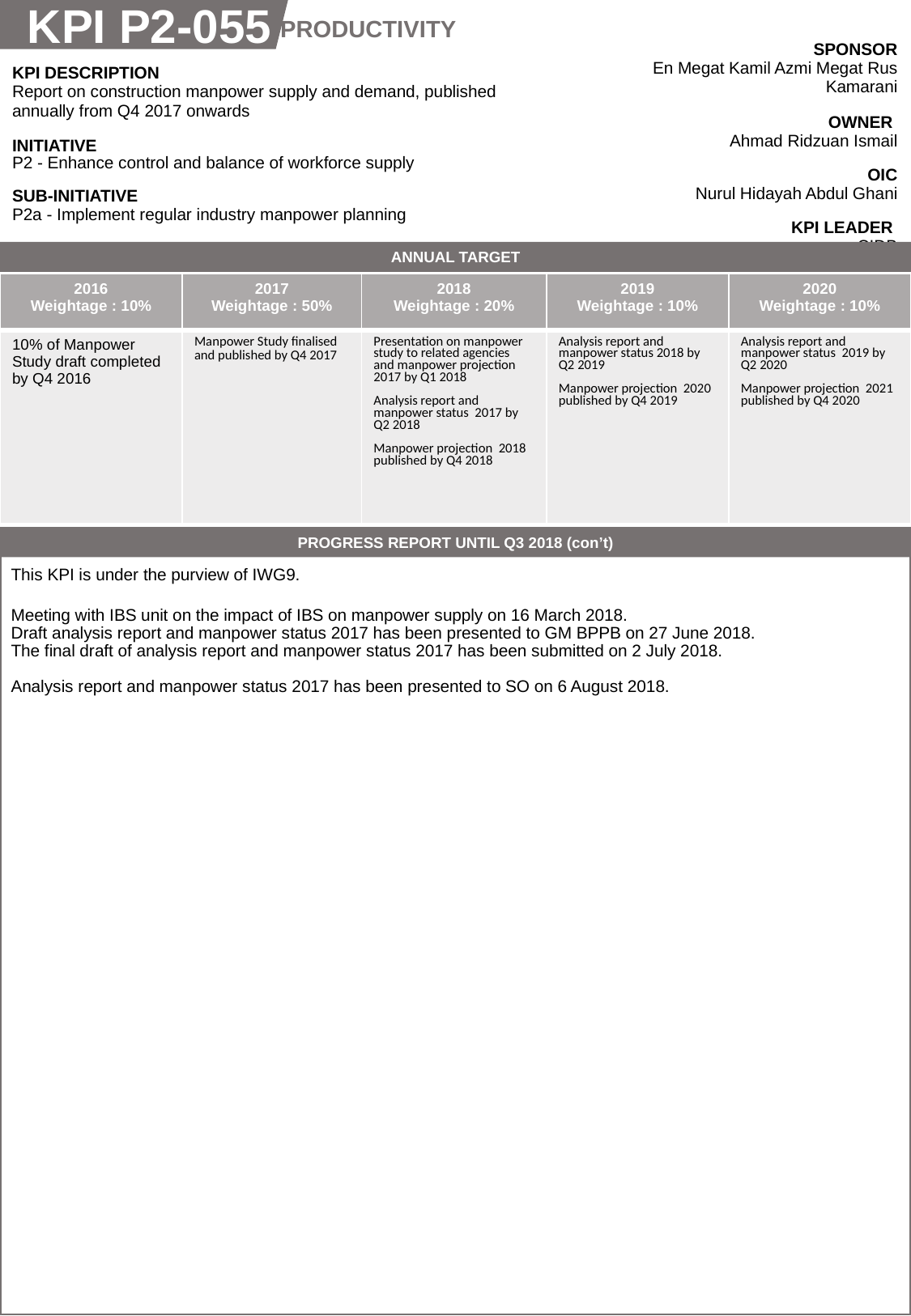

KPI P2-055
PRODUCTIVITY
| SPONSOR En Megat Kamil Azmi Megat Rus Kamarani |
| --- |
| OWNER Ahmad Ridzuan Ismail |
| OIC Nurul Hidayah Abdul Ghani |
| KPI LEADER CIDB |
| KPI DESCRIPTION Report on construction manpower supply and demand, published annually from Q4 2017 onwards |
| --- |
| INITIATIVE P2 - Enhance control and balance of workforce supply |
| SUB-INITIATIVE P2a - Implement regular industry manpower planning |
ANNUAL TARGET
| 2016 Weightage : 10% | 2017 Weightage : 50% | 2018 Weightage : 20% | 2019 Weightage : 10% | 2020 Weightage : 10% |
| --- | --- | --- | --- | --- |
| 10% of Manpower Study draft completed by Q4 2016 | Manpower Study finalised and published by Q4 2017 | Presentation on manpower study to related agencies and manpower projection 2017 by Q1 2018 Analysis report and manpower status 2017 by Q2 2018 Manpower projection 2018 published by Q4 2018 | Analysis report and manpower status 2018 by Q2 2019 Manpower projection 2020 published by Q4 2019 | Analysis report and manpower status 2019 by Q2 2020 Manpower projection 2021 published by Q4 2020 |
PROGRESS REPORT UNTIL Q3 2018 (con’t)

This KPI is under the purview of IWG9.

Meeting with IBS unit on the impact of IBS on manpower supply on 16 March 2018.
Draft analysis report and manpower status 2017 has been presented to GM BPPB on 27 June 2018.
The final draft of analysis report and manpower status 2017 has been submitted on 2 July 2018.

Analysis report and manpower status 2017 has been presented to SO on 6 August 2018.